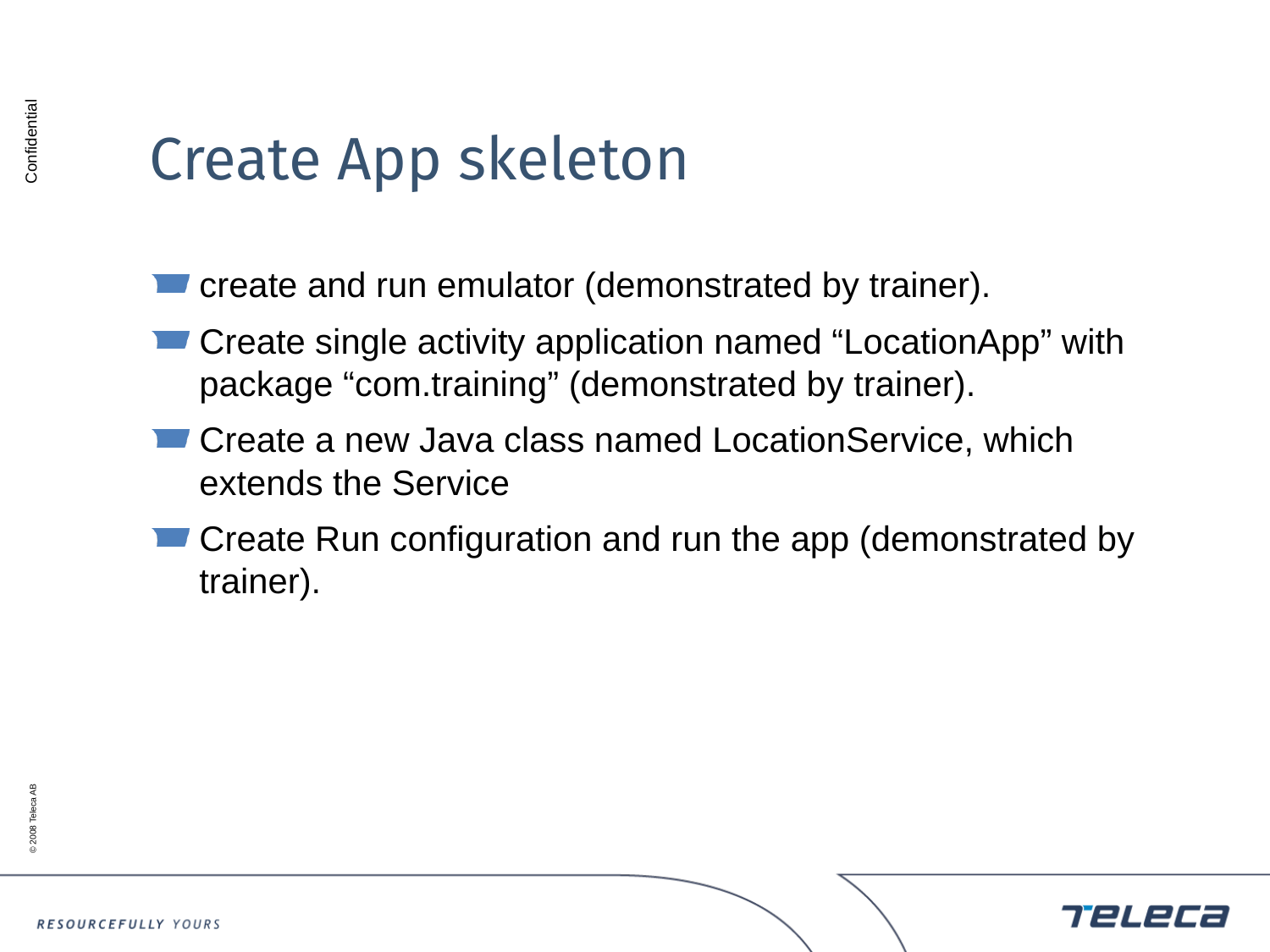

# Create App skeleton
create and run emulator (demonstrated by trainer).
Create single activity application named “LocationApp” with package “com.training” (demonstrated by trainer).
Create a new Java class named LocationService, which extends the Service
Create Run configuration and run the app (demonstrated by trainer).